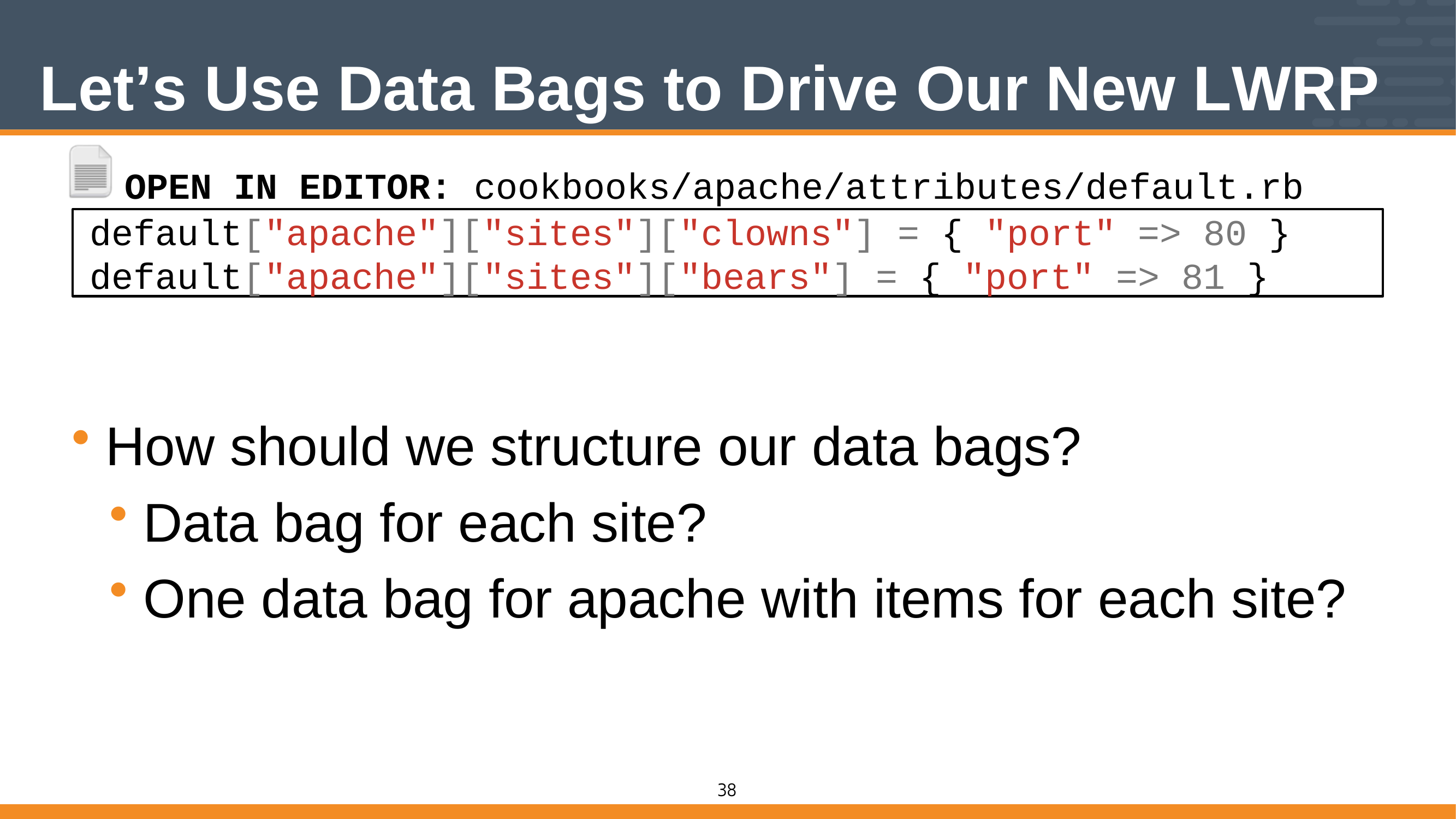

# Let’s Use Data Bags to Drive Our New LWRP

OPEN IN EDITOR: cookbooks/apache/attributes/default.rb
default["apache"]["sites"]["clowns"] = { "port" => 80 }
default["apache"]["sites"]["bears"] = { "port" => 81 }
How should we structure our data bags?
Data bag for each site?
One data bag for apache with items for each site?
38